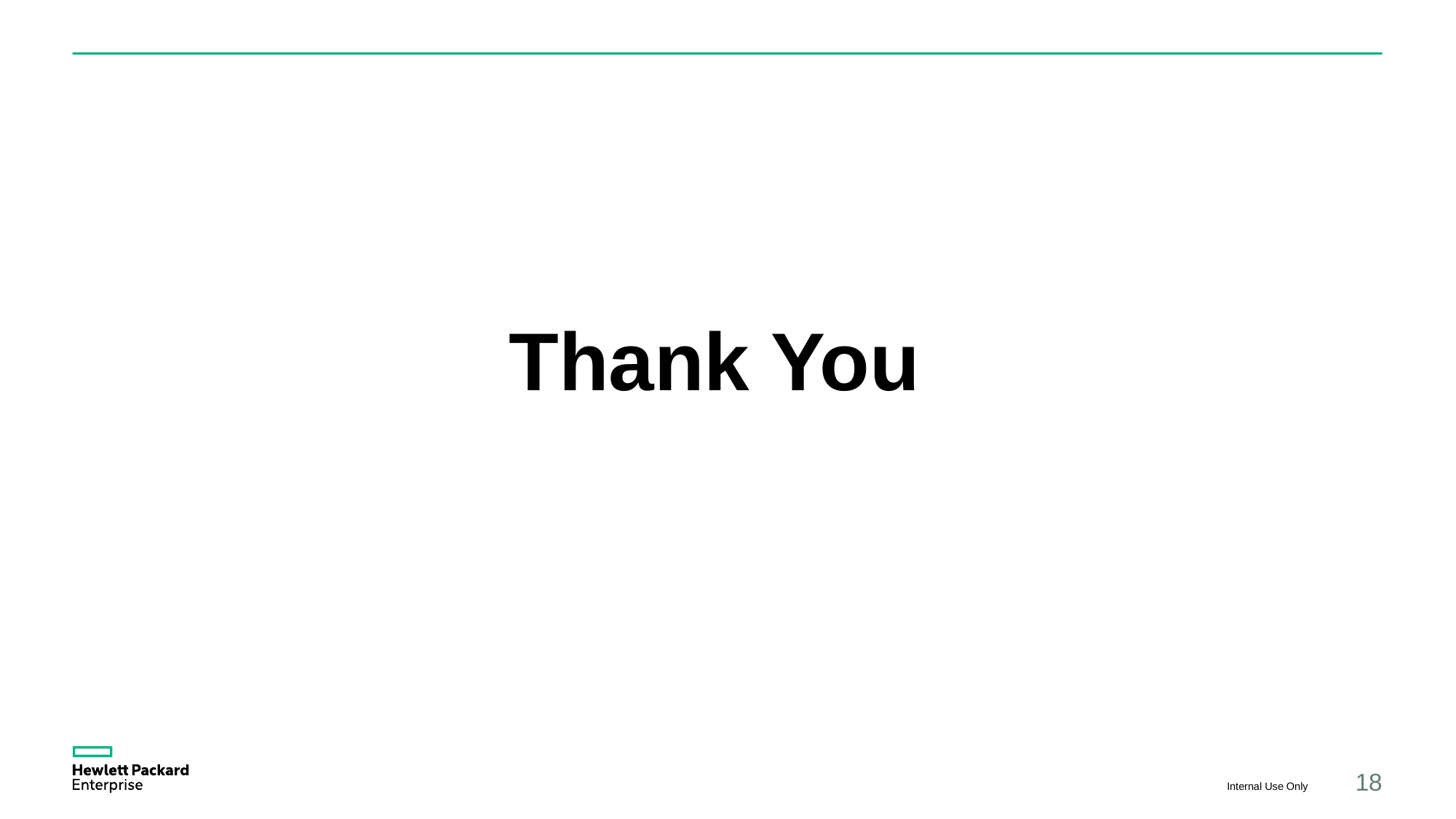

# Thank You
Internal Use Only
18